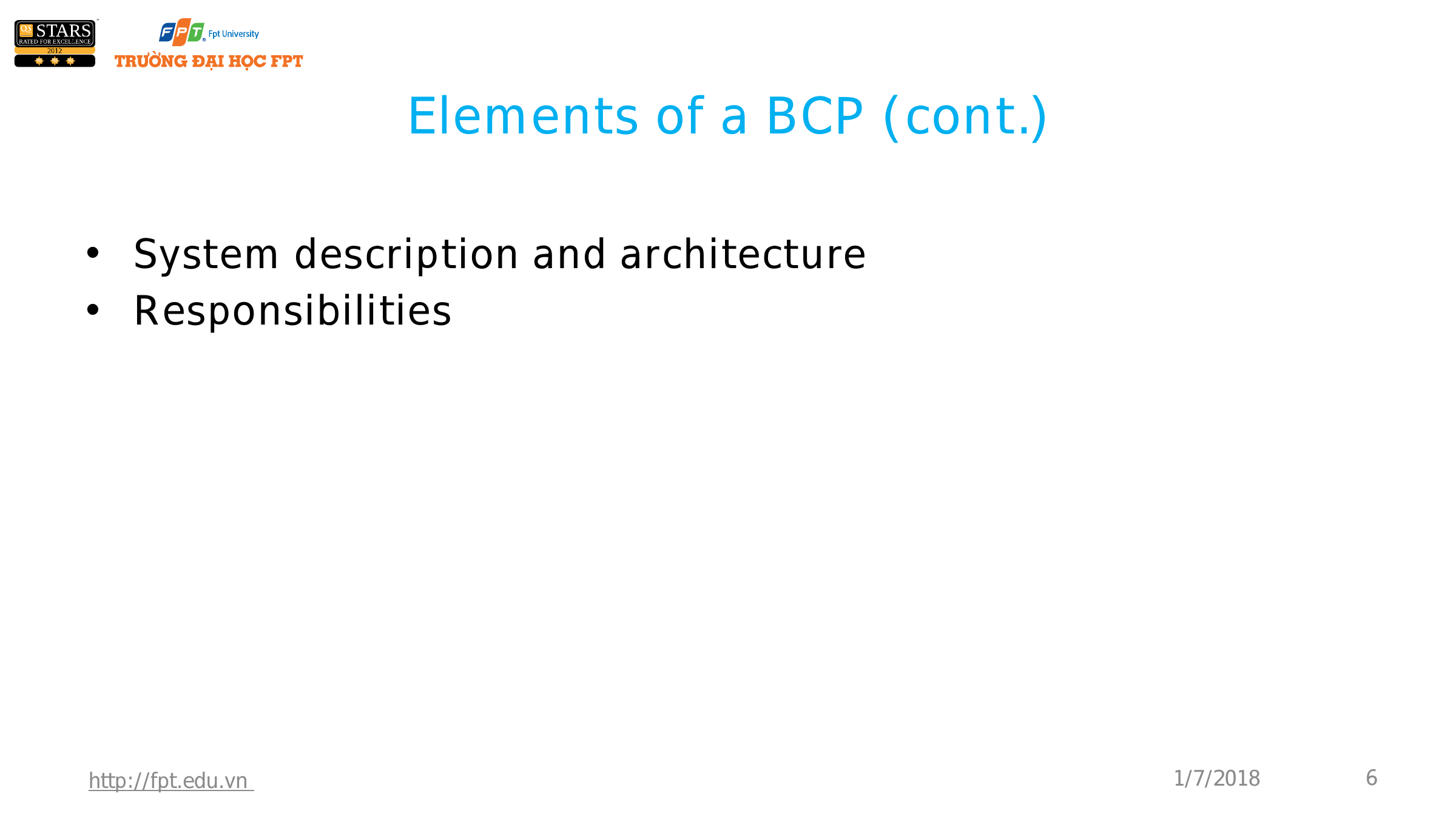

# Elements of a BCP (cont.)
System description and architecture
Responsibilities
http://fpt.edu.vn
1/7/2018
6